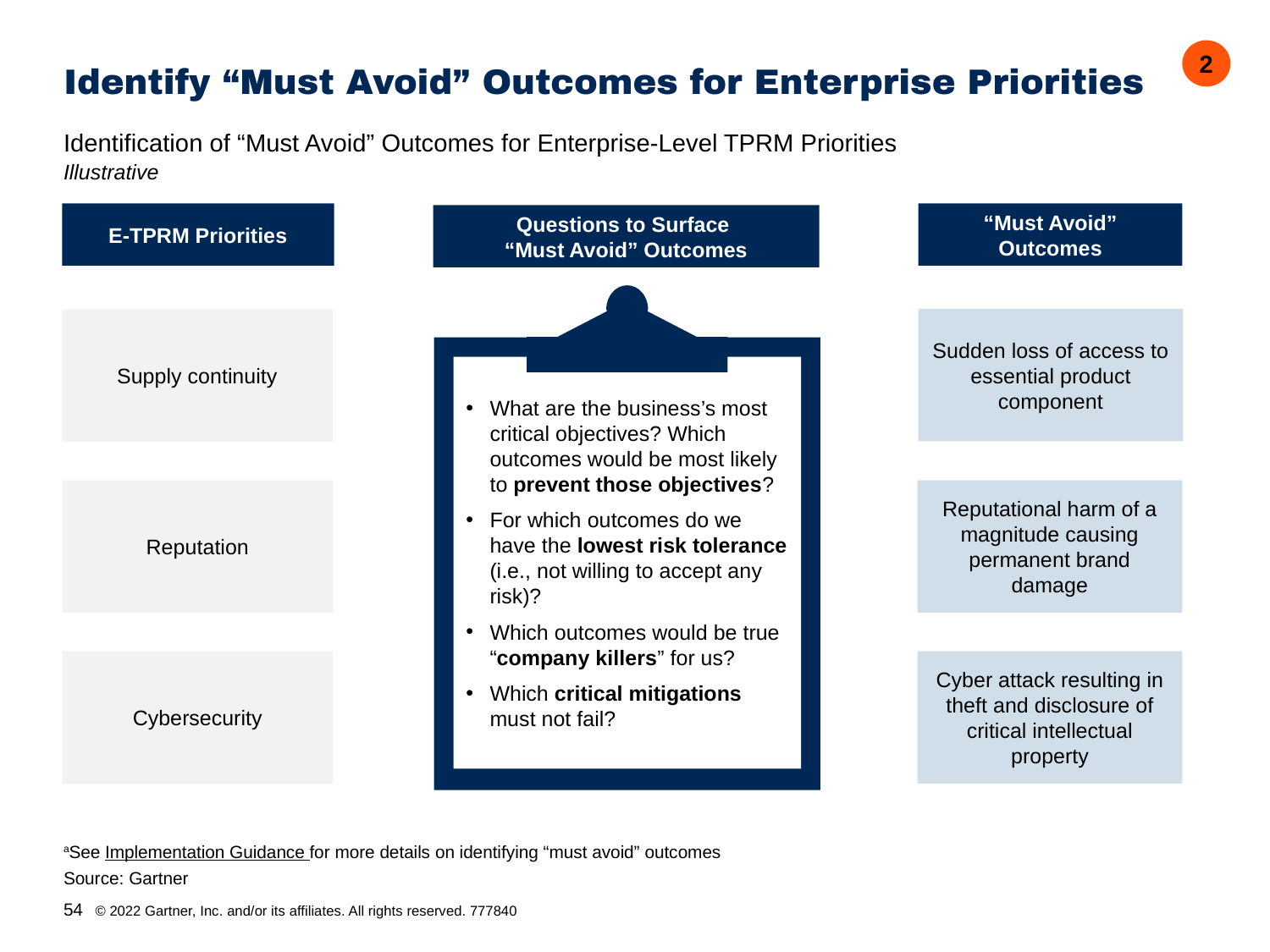

2
# Identify “Must Avoid” Outcomes for Enterprise Priorities
Identification of “Must Avoid” Outcomes for Enterprise-Level TPRM Priorities
Illustrative
“Must Avoid” Outcomes
E-TPRM Priorities
Questions to Surface
“Must Avoid” Outcomes

What are the business’s most critical objectives? Which outcomes would be most likely to prevent those objectives?
For which outcomes do we have the lowest risk tolerance (i.e., not willing to accept any risk)?
Which outcomes would be true “company killers” for us?
Which critical mitigations must not fail?
Sudden loss of access to essential product component
Supply continuity
Reputation
Reputational harm of a magnitude causing permanent brand damage
Cybersecurity
Cyber attack resulting in theft and disclosure of critical intellectual property
aSee Implementation Guidance for more details on identifying “must avoid” outcomes
Source: Gartner